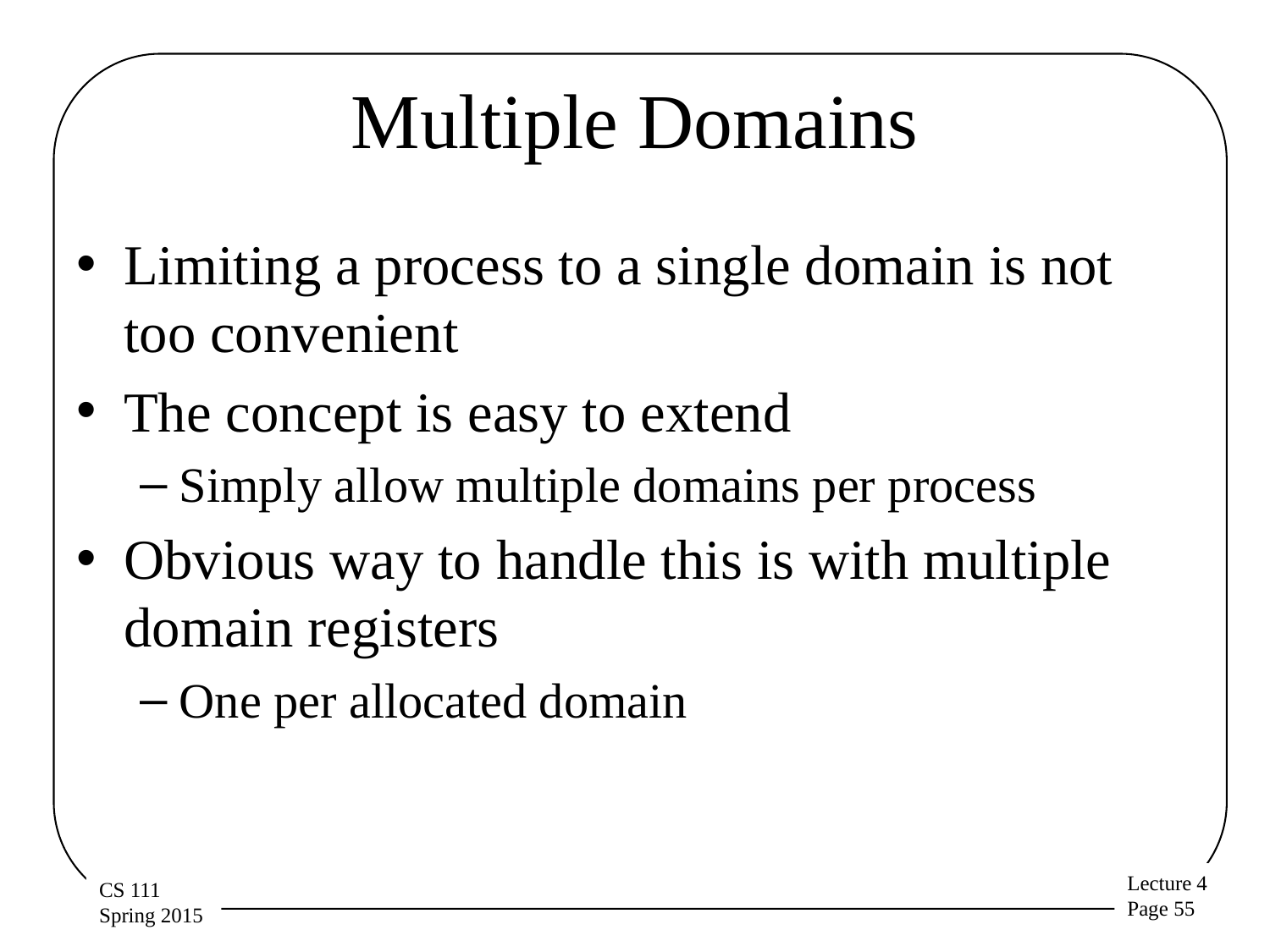

# Multiple Domains
Limiting a process to a single domain is not too convenient
The concept is easy to extend
Simply allow multiple domains per process
Obvious way to handle this is with multiple domain registers
One per allocated domain